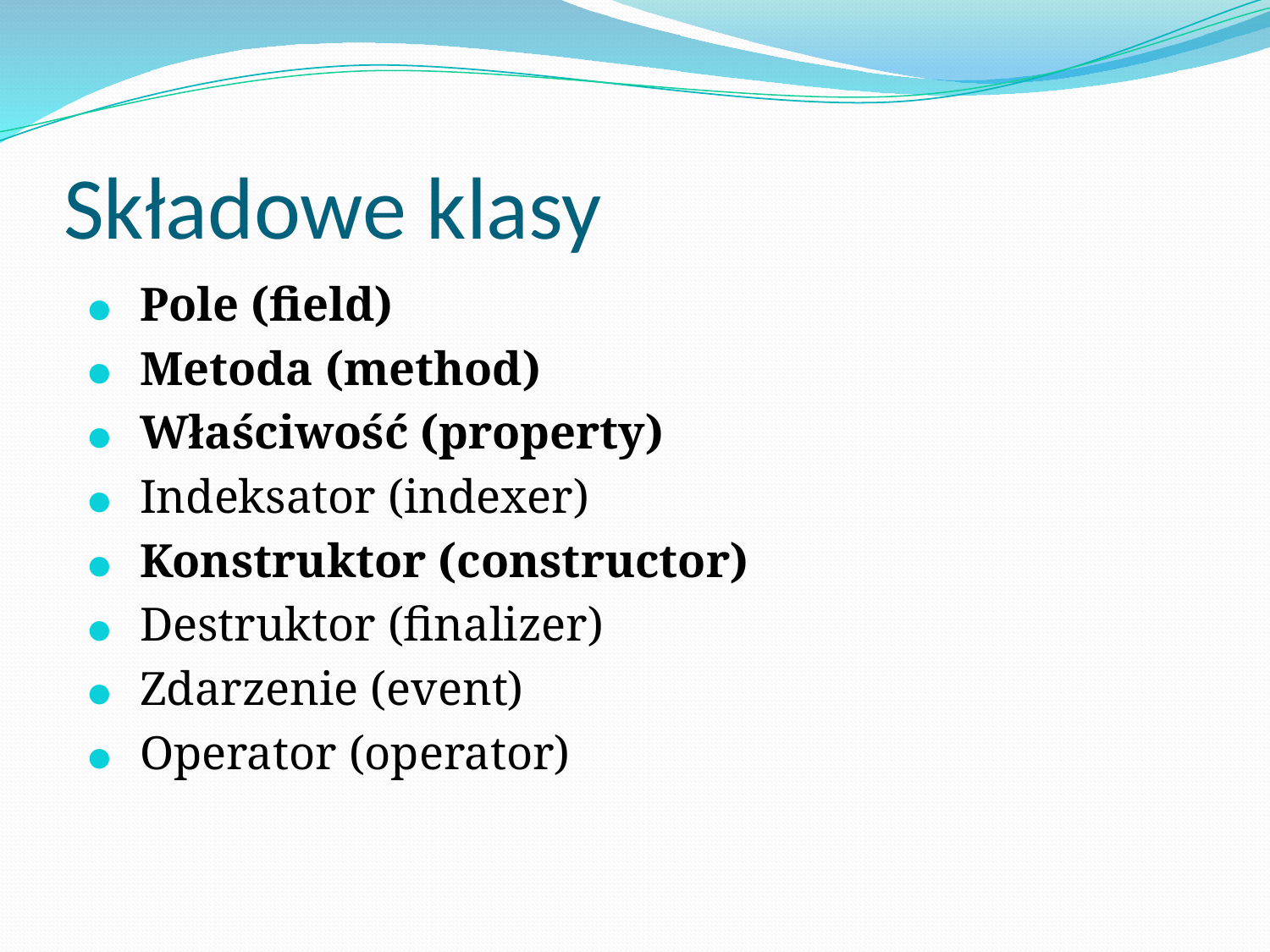

# Składowe klasy
Pole (field)
Metoda (method)
Właściwość (property)
Indeksator (indexer)
Konstruktor (constructor)
Destruktor (finalizer)
Zdarzenie (event)
Operator (operator)